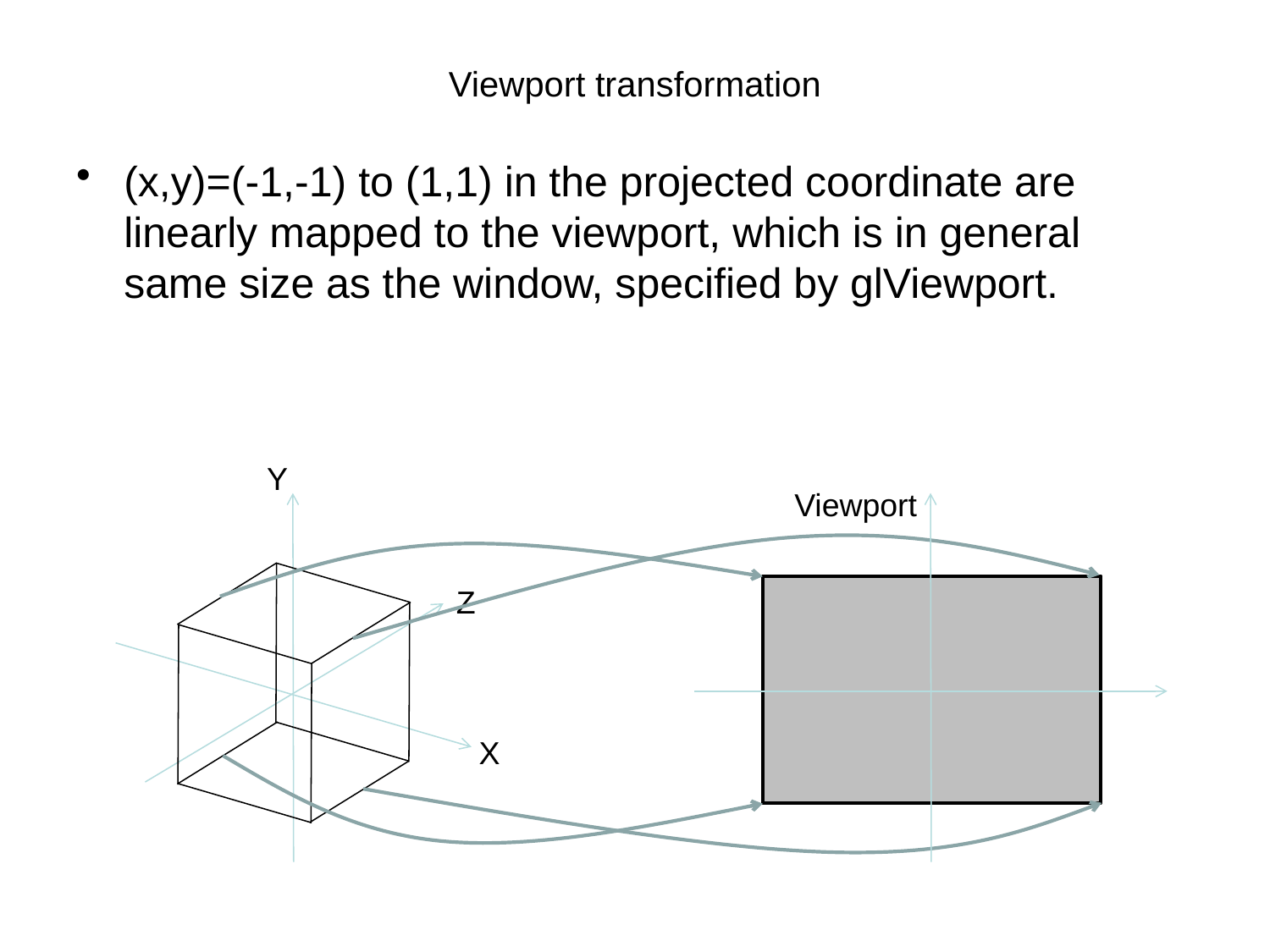

# Viewport transformation
(x,y)=(-1,-1) to (1,1) in the projected coordinate are linearly mapped to the viewport, which is in general same size as the window, specified by glViewport.
Y
Viewport

Z

X